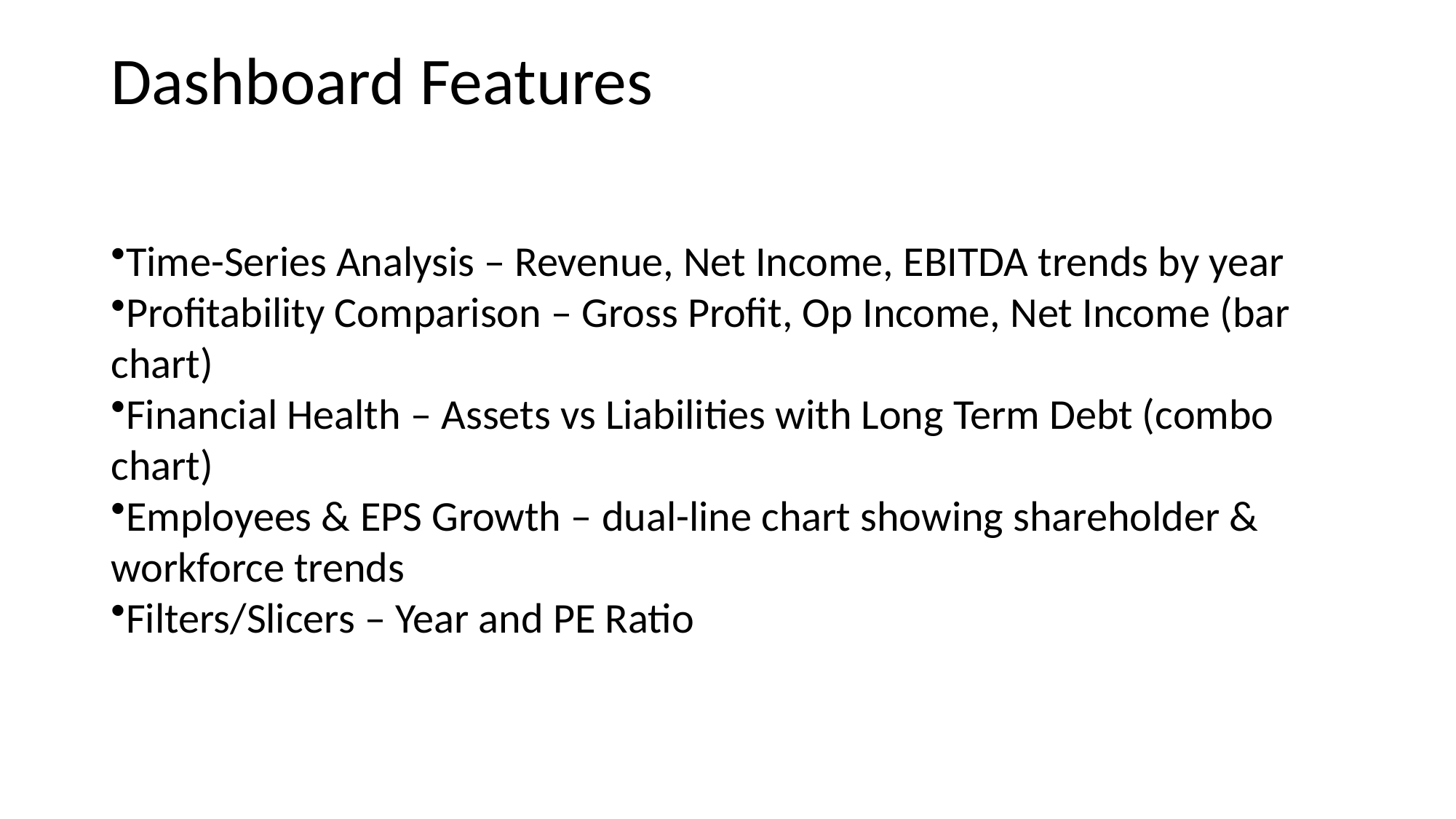

# Dashboard Features
Time-Series Analysis – Revenue, Net Income, EBITDA trends by year
Profitability Comparison – Gross Profit, Op Income, Net Income (bar chart)
Financial Health – Assets vs Liabilities with Long Term Debt (combo chart)
Employees & EPS Growth – dual-line chart showing shareholder & workforce trends
Filters/Slicers – Year and PE Ratio